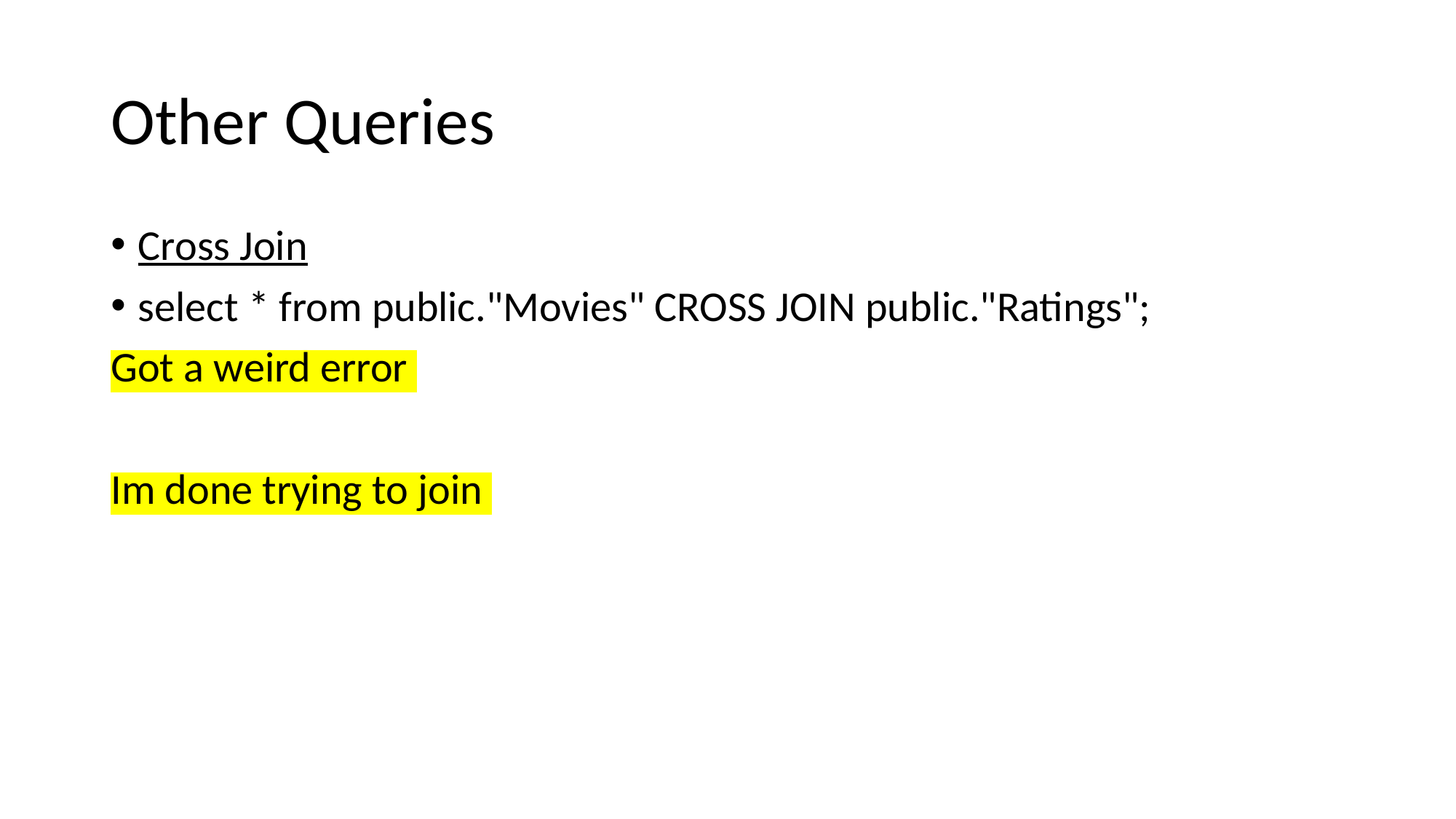

# Other Queries
Cross Join
select * from public."Movies" CROSS JOIN public."Ratings";
Got a weird error

Im done trying to join